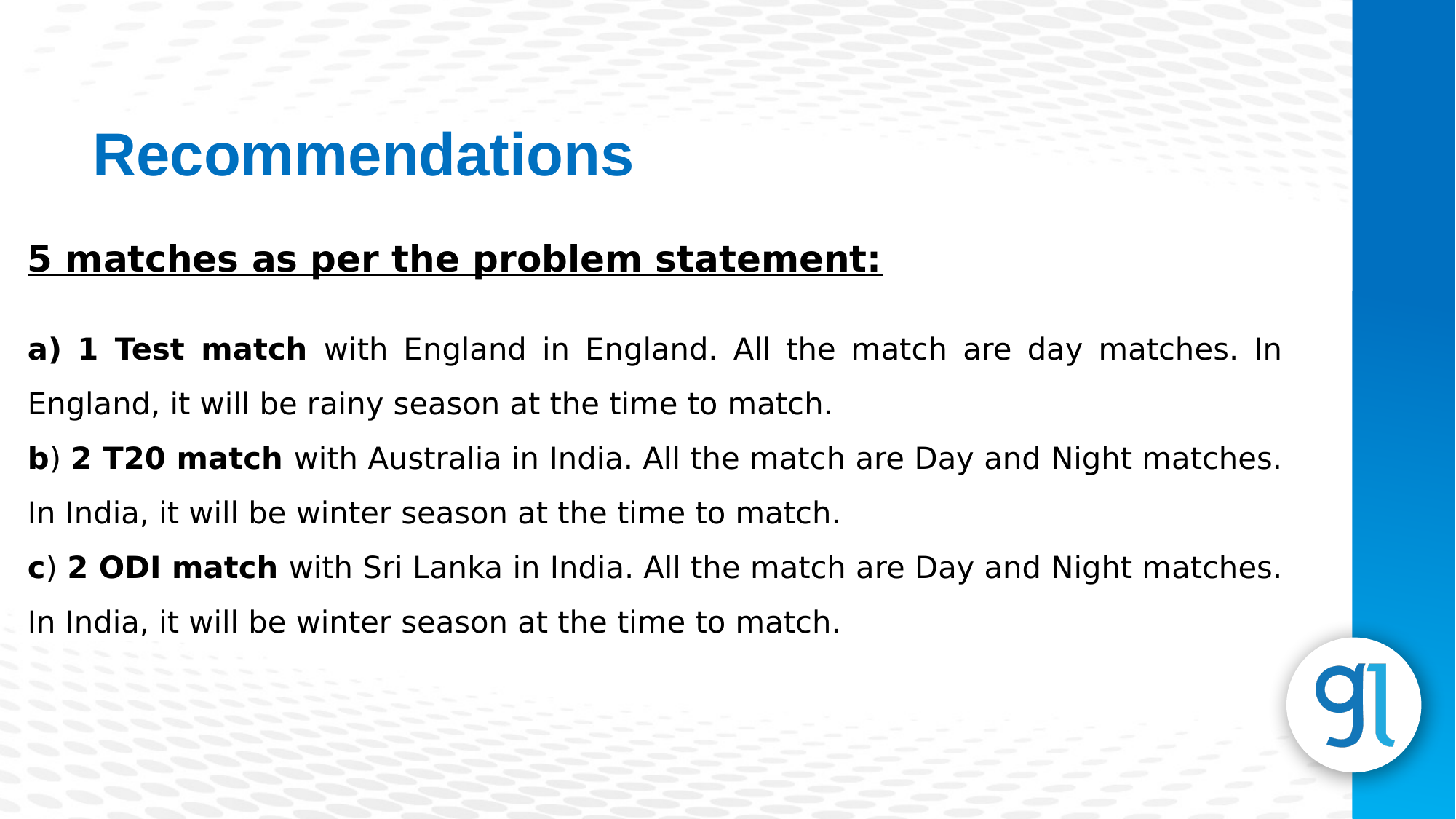

Recommendations
5 matches as per the problem statement:

a) 1 Test match with England in England. All the match are day matches. In England, it will be rainy season at the time to match.
b) 2 T20 match with Australia in India. All the match are Day and Night matches. In India, it will be winter season at the time to match.
c) 2 ODI match with Sri Lanka in India. All the match are Day and Night matches. In India, it will be winter season at the time to match.